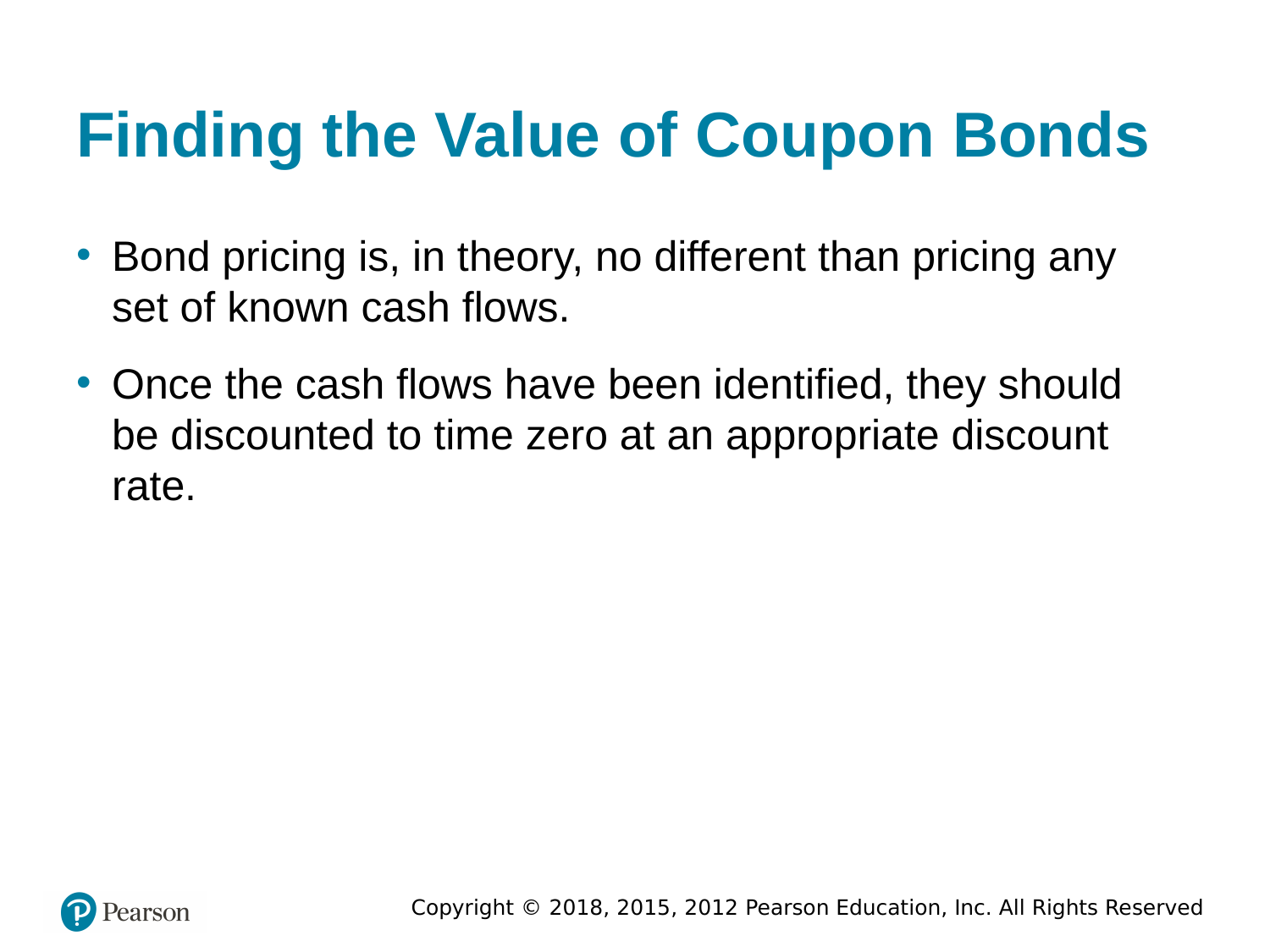

# Finding the Value of Coupon Bonds
Bond pricing is, in theory, no different than pricing any set of known cash flows.
Once the cash flows have been identified, they should be discounted to time zero at an appropriate discount rate.